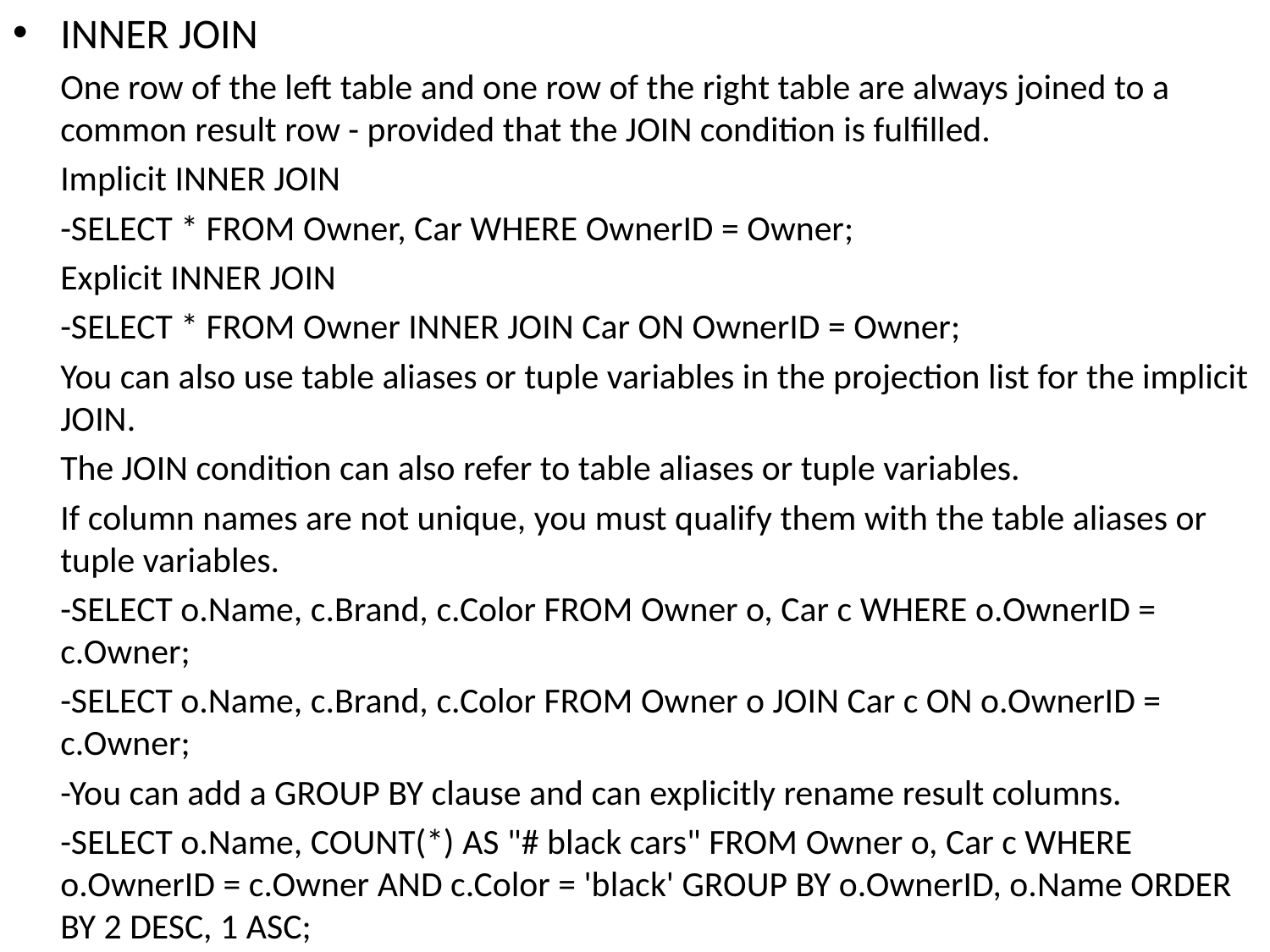

INNER JOIN
	One row of the left table and one row of the right table are always joined to a common result row - provided that the JOIN condition is fulfilled.
	Implicit INNER JOIN
	-SELECT * FROM Owner, Car WHERE OwnerID = Owner;
	Explicit INNER JOIN
	-SELECT * FROM Owner INNER JOIN Car ON OwnerID = Owner;
	You can also use table aliases or tuple variables in the projection list for the implicit JOIN.
	The JOIN condition can also refer to table aliases or tuple variables.
	If column names are not unique, you must qualify them with the table aliases or tuple variables.
	-SELECT o.Name, c.Brand, c.Color FROM Owner o, Car c WHERE o.OwnerID = c.Owner;
	-SELECT o.Name, c.Brand, c.Color FROM Owner o JOIN Car c ON o.OwnerID = c.Owner;
	-You can add a GROUP BY clause and can explicitly rename result columns.
	-SELECT o.Name, COUNT(*) AS "# black cars" FROM Owner o, Car c WHERE o.OwnerID = c.Owner AND c.Color = 'black' GROUP BY o.OwnerID, o.Name ORDER BY 2 DESC, 1 ASC;